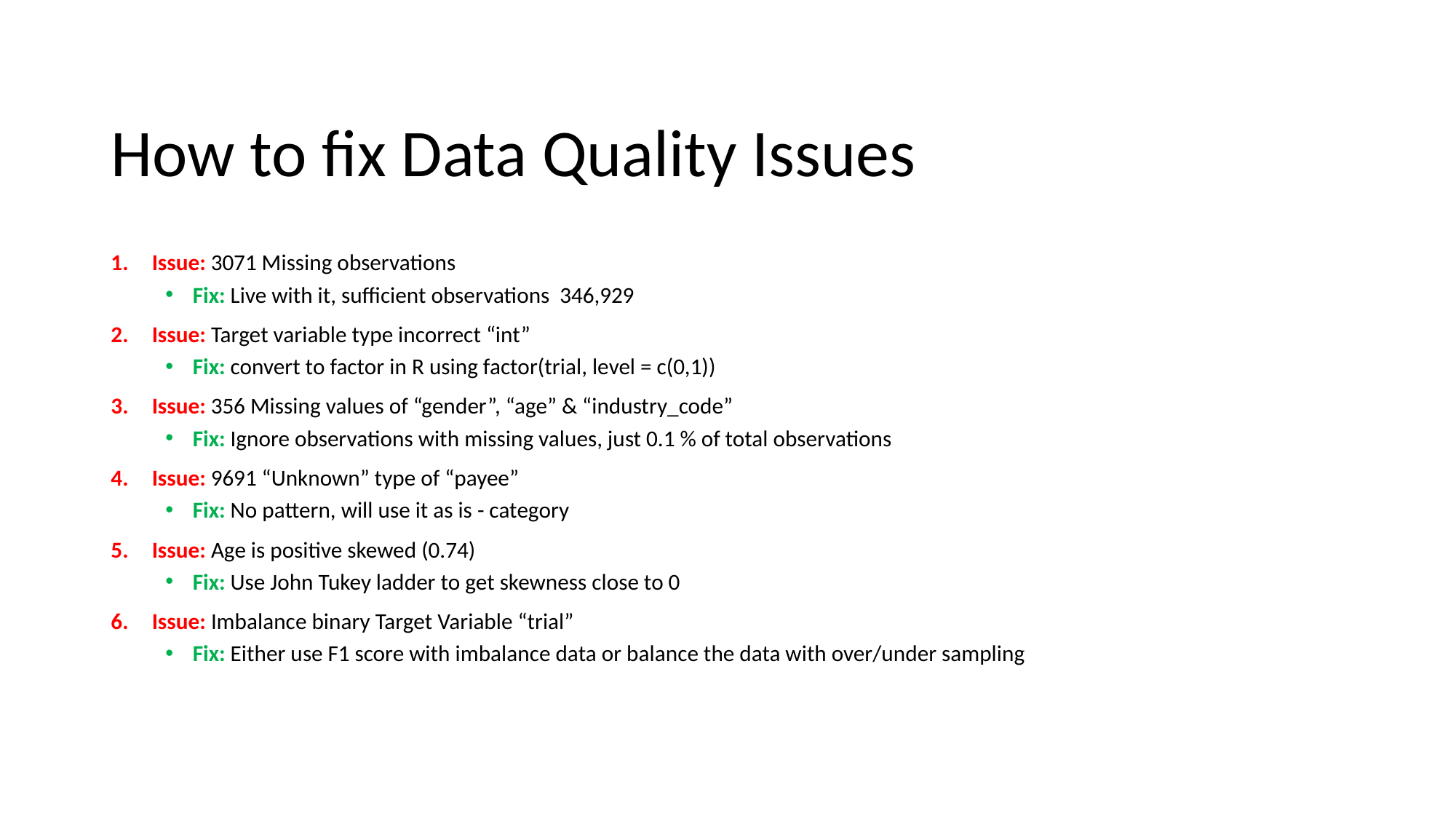

# How to fix Data Quality Issues
Issue: 3071 Missing observations
Fix: Live with it, sufficient observations  346,929
Issue: Target variable type incorrect “int”
Fix: convert to factor in R using factor(trial, level = c(0,1))
Issue: 356 Missing values of “gender”, “age” & “industry_code”
Fix: Ignore observations with missing values, just 0.1 % of total observations
Issue: 9691 “Unknown” type of “payee”
Fix: No pattern, will use it as is - category
Issue: Age is positive skewed (0.74)
Fix: Use John Tukey ladder to get skewness close to 0
Issue: Imbalance binary Target Variable “trial”
Fix: Either use F1 score with imbalance data or balance the data with over/under sampling